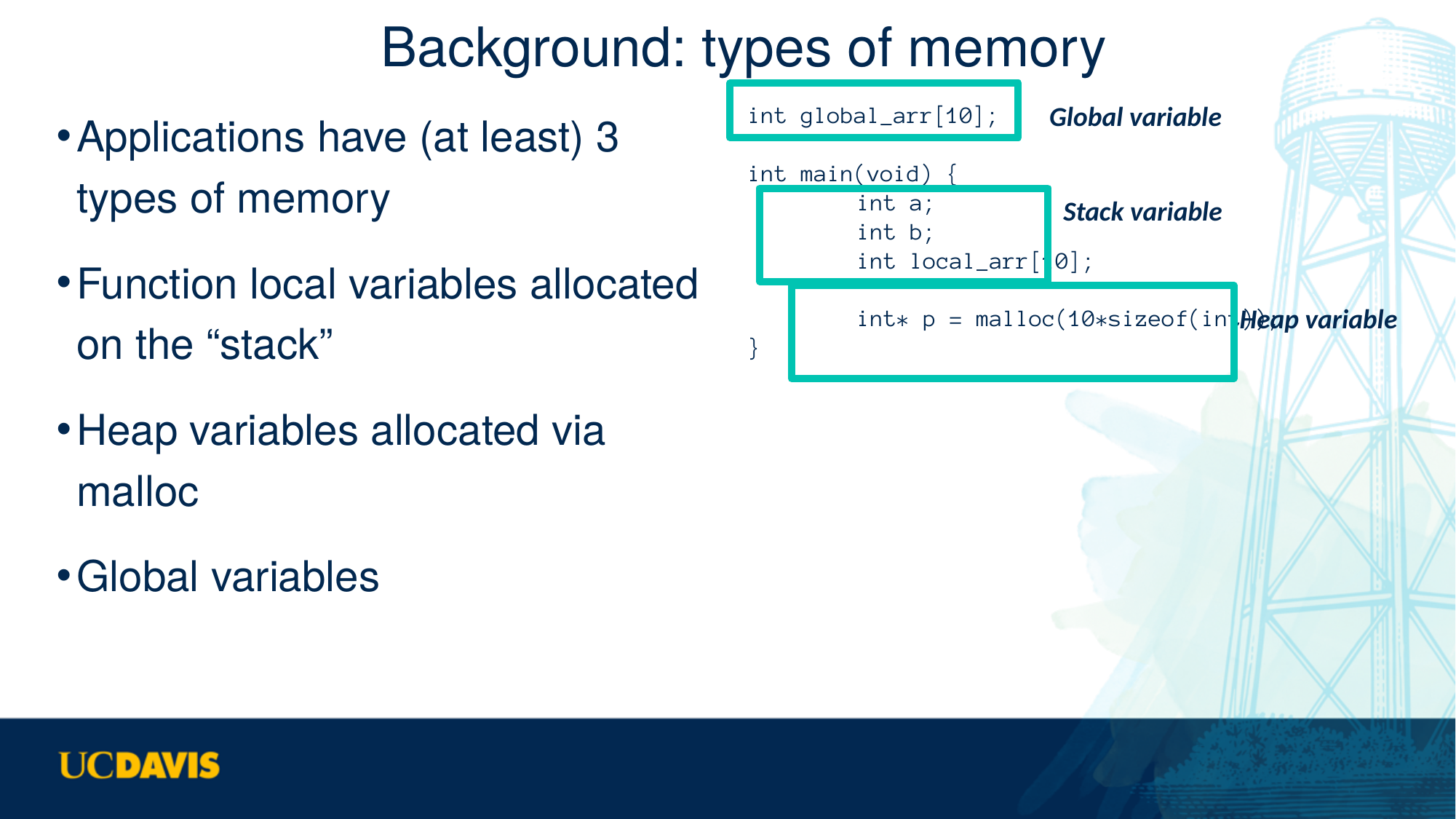

# Background: types of memory

Applications have (at least) 3 types of memory
Function local variables allocated on the “stack”
Heap variables allocated via malloc
Global variables

int global_arr[10];

int main(void) {
	int a;
	int b;
	int local_arr[10];

	int* p = malloc(10*sizeof(int));
}
Global variable

Stack variable

Heap variable